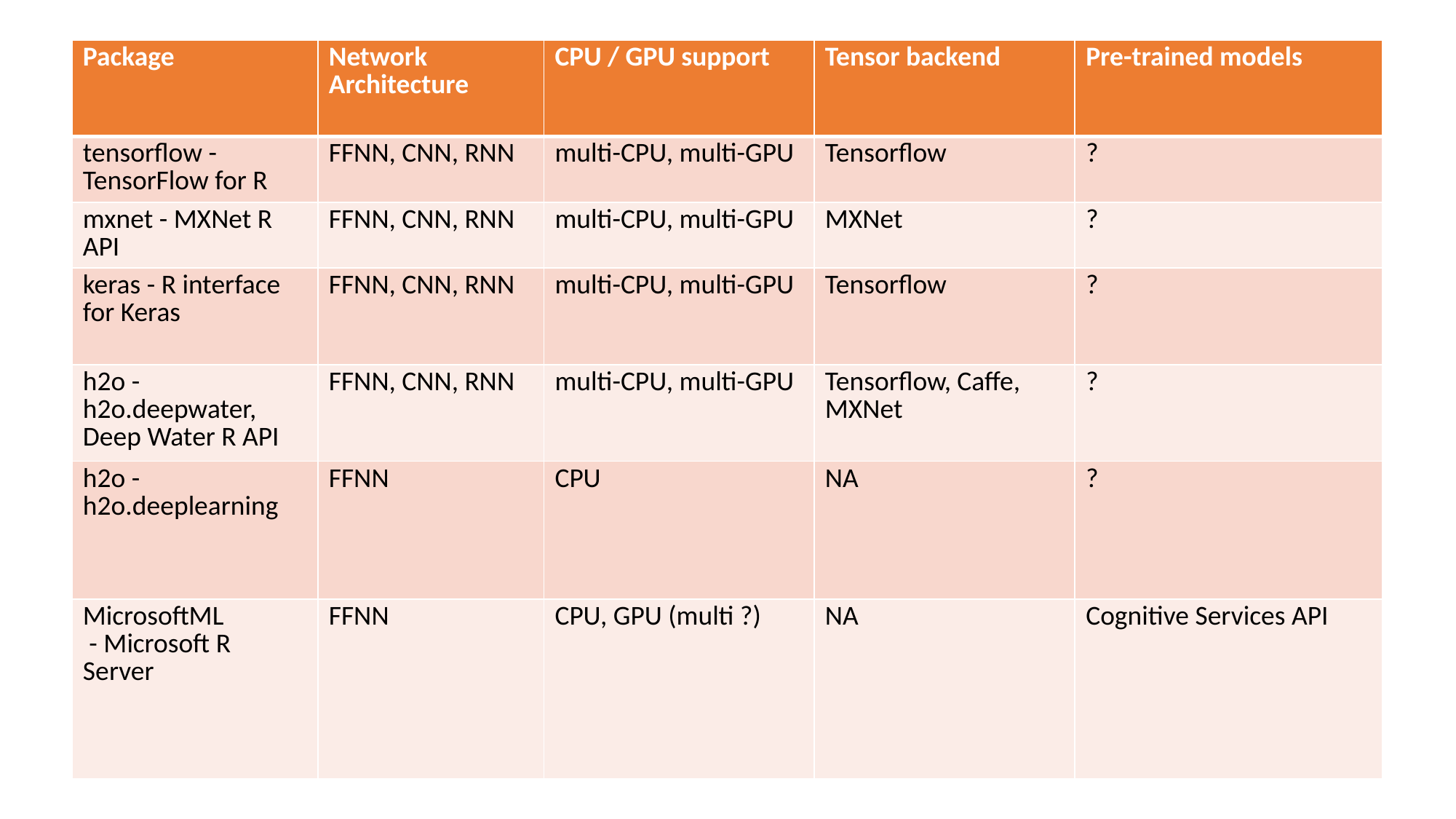

| Package | Network Architecture | CPU / GPU support | Tensor backend | Pre-trained models |
| --- | --- | --- | --- | --- |
| tensorflow - TensorFlow for R | FFNN, CNN, RNN | multi-CPU, multi-GPU | Tensorflow | ? |
| mxnet - MXNet R API | FFNN, CNN, RNN | multi-CPU, multi-GPU | MXNet | ? |
| keras - R interface for Keras | FFNN, CNN, RNN | multi-CPU, multi-GPU | Tensorflow | ? |
| h2o - h2o.deepwater, Deep Water R API | FFNN, CNN, RNN | multi-CPU, multi-GPU | Tensorflow, Caffe, MXNet | ? |
| h2o - h2o.deeplearning | FFNN | CPU | NA | ? |
| MicrosoftML - Microsoft R Server | FFNN | CPU, GPU (multi ?) | NA | Cognitive Services API |